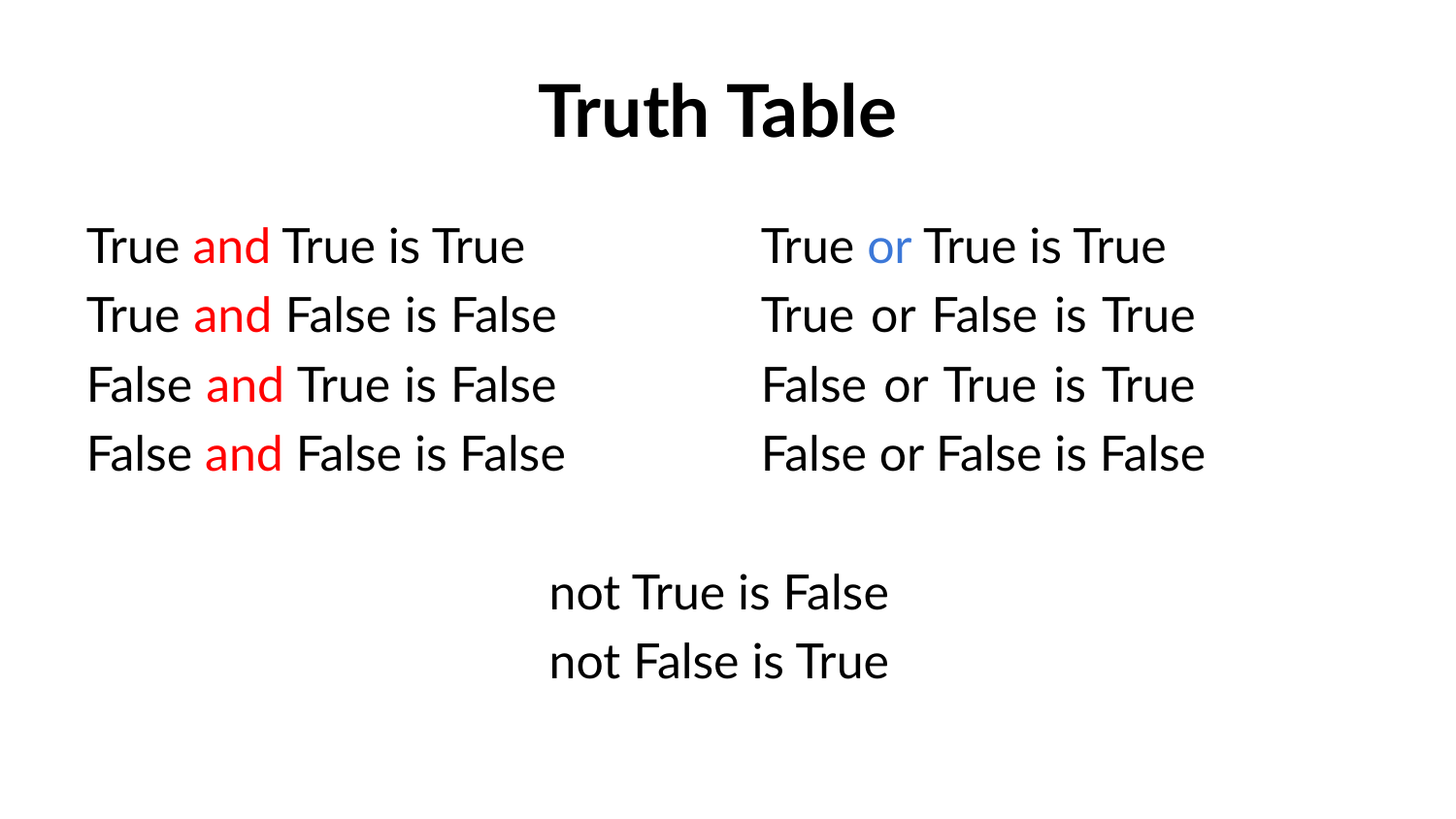

# Truth Table
True and True is True
True or True is True
True and False is False  False and True is False  False and False is False
True or False is True  False or True is True  False or False is False
not True is False  not False is True